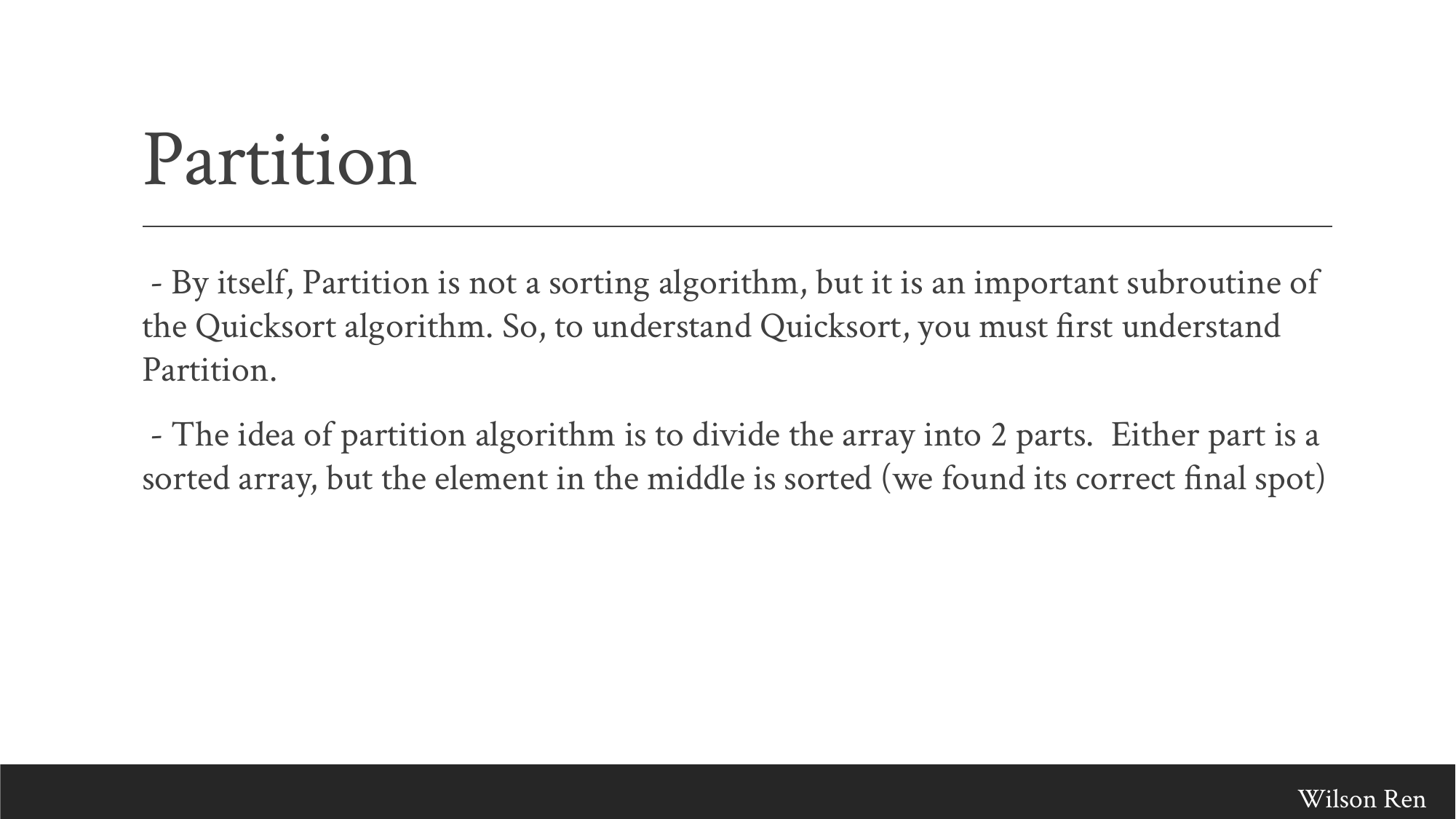

# Partition
 - By itself, Partition is not a sorting algorithm, but it is an important subroutine of the Quicksort algorithm. So, to understand Quicksort, you must first understand Partition.
 - The idea of partition algorithm is to divide the array into 2 parts.  Either part is a sorted array, but the element in the middle is sorted (we found its correct final spot)
Wilson Ren